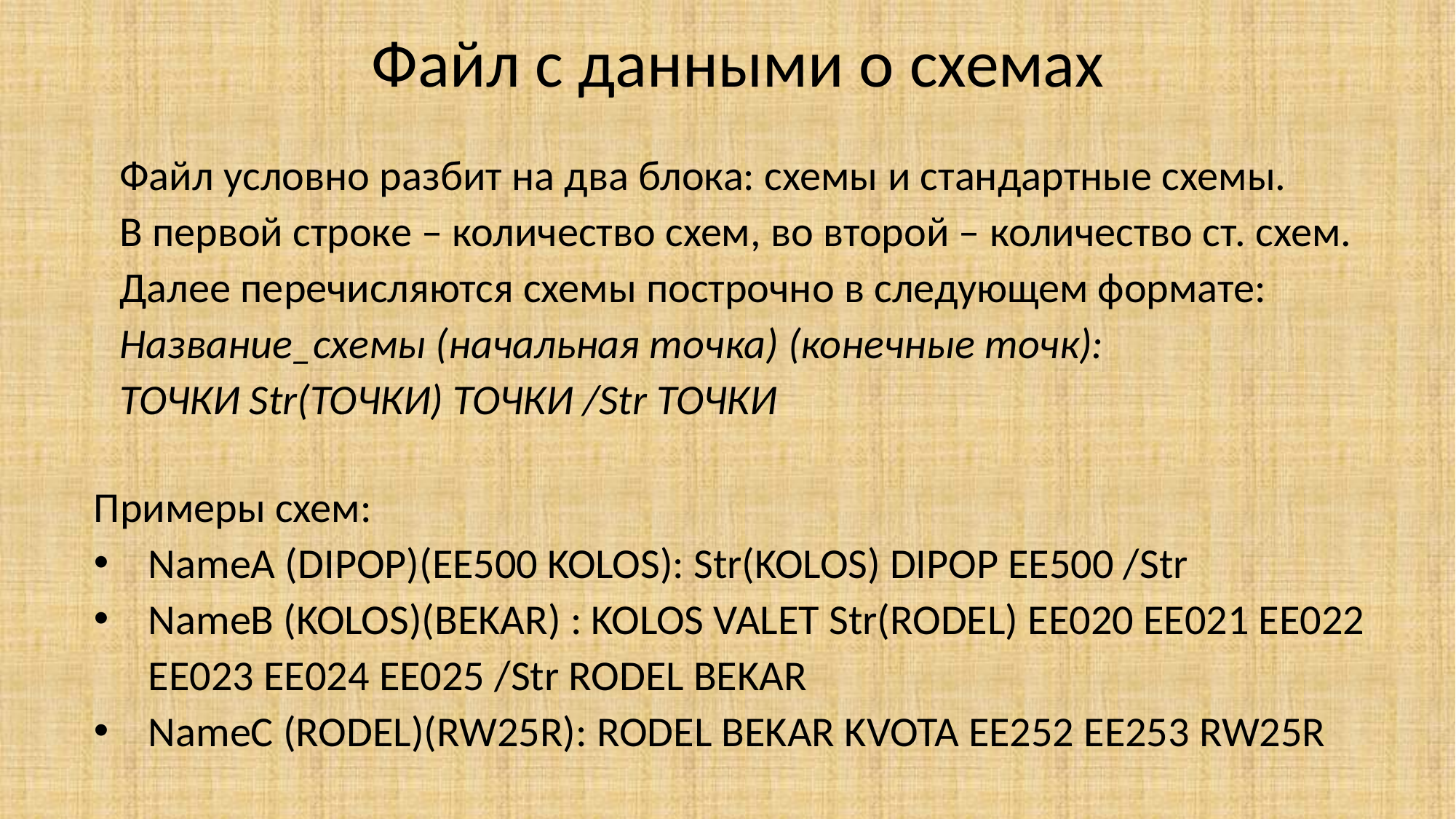

Файл с данными о схемах
Файл условно разбит на два блока: схемы и стандартные схемы.
В первой строке – количество схем, во второй – количество ст. схем. Далее перечисляются схемы построчно в следующем формате:
Название_схемы (начальная точка) (конечные точк):
ТОЧКИ Str(ТОЧКИ) ТОЧКИ /Str ТОЧКИ
Примеры схем:
NameA (DIPOP)(EE500 KOLOS): Str(KOLOS) DIPOP EE500 /Str
NameB (KOLOS)(BEKAR) : KOLOS VALET Str(RODEL) EE020 EE021 EE022 EE023 EE024 EE025 /Str RODEL BEKAR
NameС (RODEL)(RW25R): RODEL BEKAR KVOTA EE252 EE253 RW25R